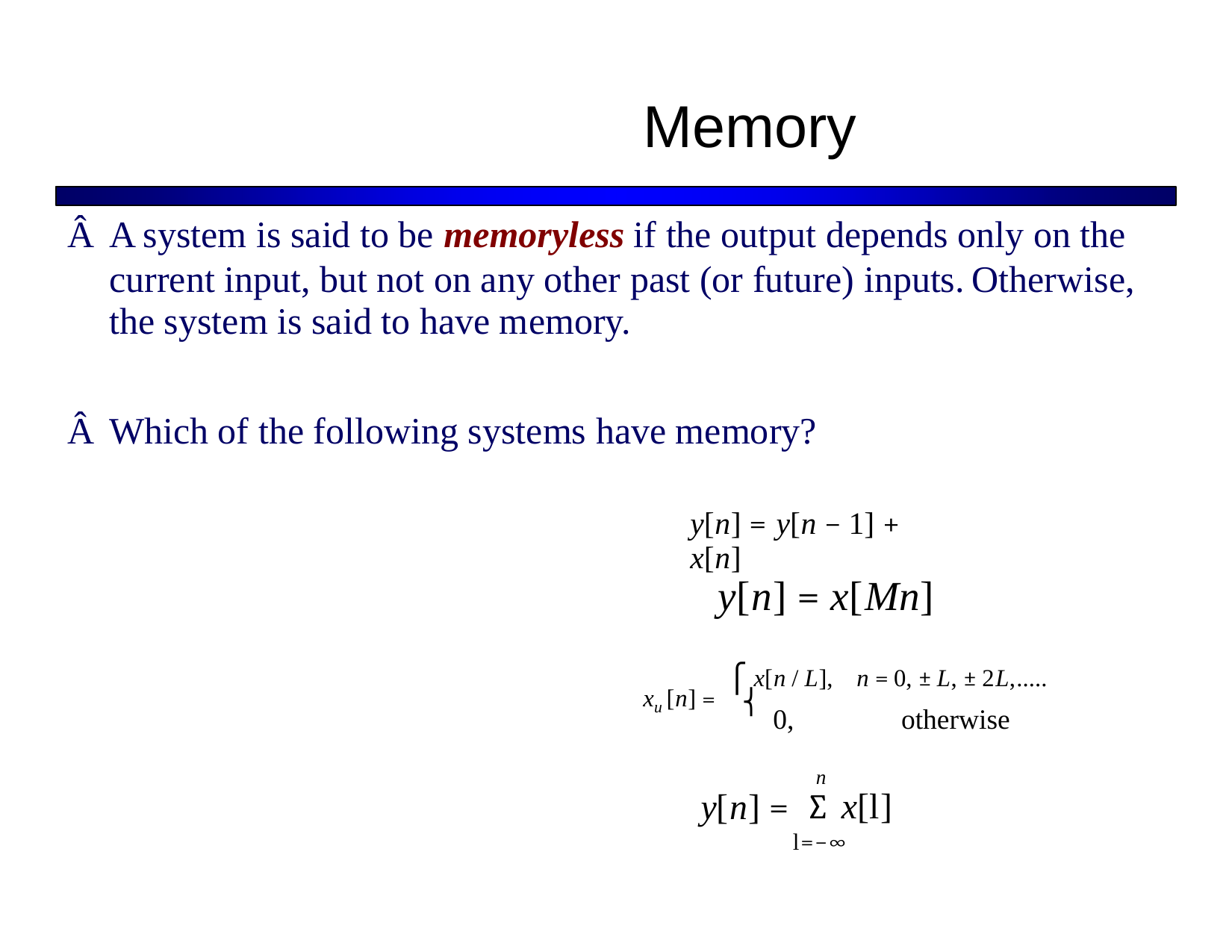

Memory

Â A system is said to be memoryless if the output depends only on the
current input, but not on any other past (or future) inputs.
the system is said to have memory.
Otherwise,
Â Which of the following systems have memory?
y[n] = y[n − 1] + x[n]
y[n] = x[Mn]
⎧ x[n / L],   n = 0, ± L, ± 2L,.....
xu [n] =     ⎨

0,
otherwise
n
∑
y[n] =
x[l]
l=−∞